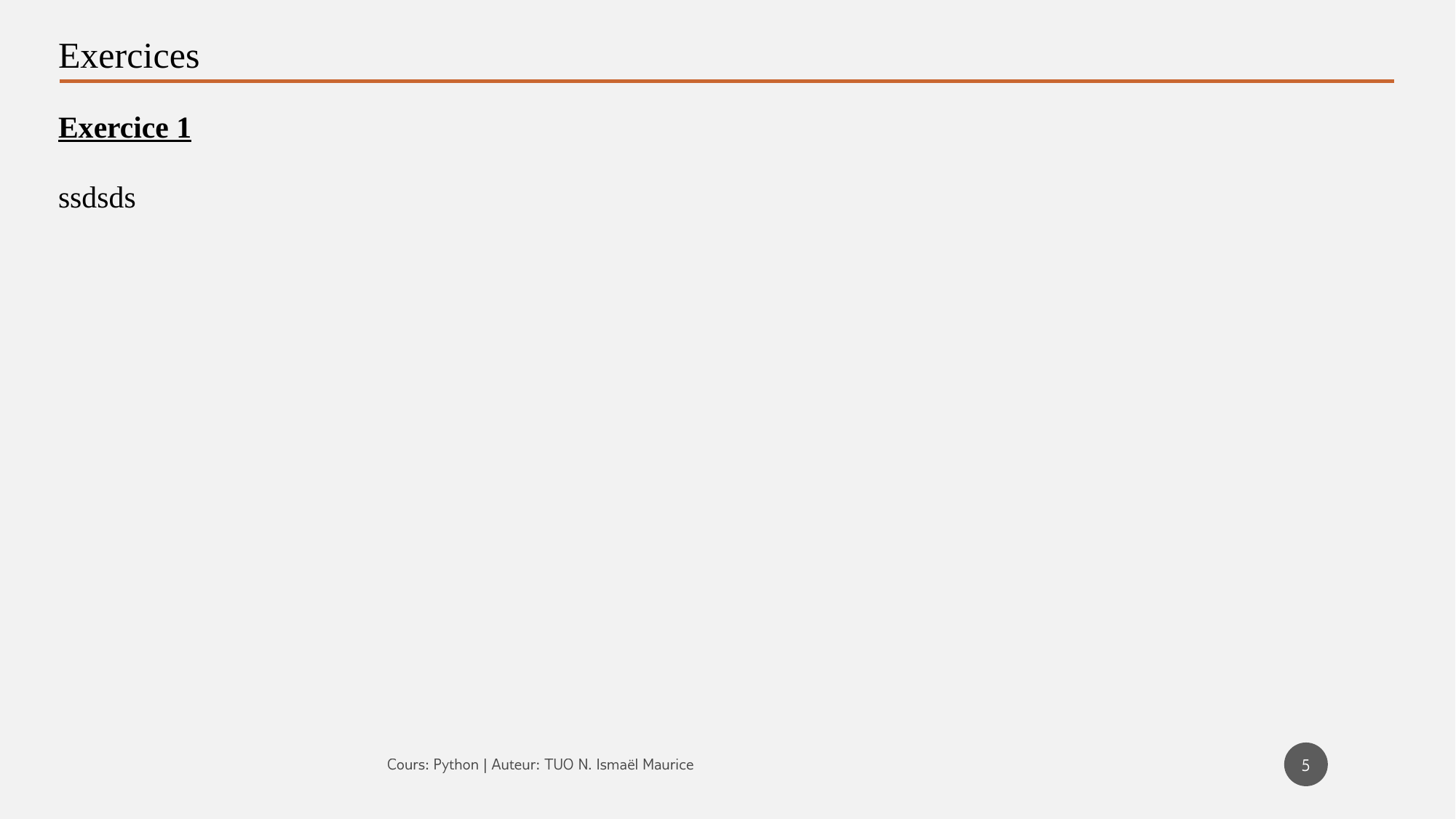

Exercices
Exercice 1
ssdsds
5
Cours: Python | Auteur: TUO N. Ismaël Maurice